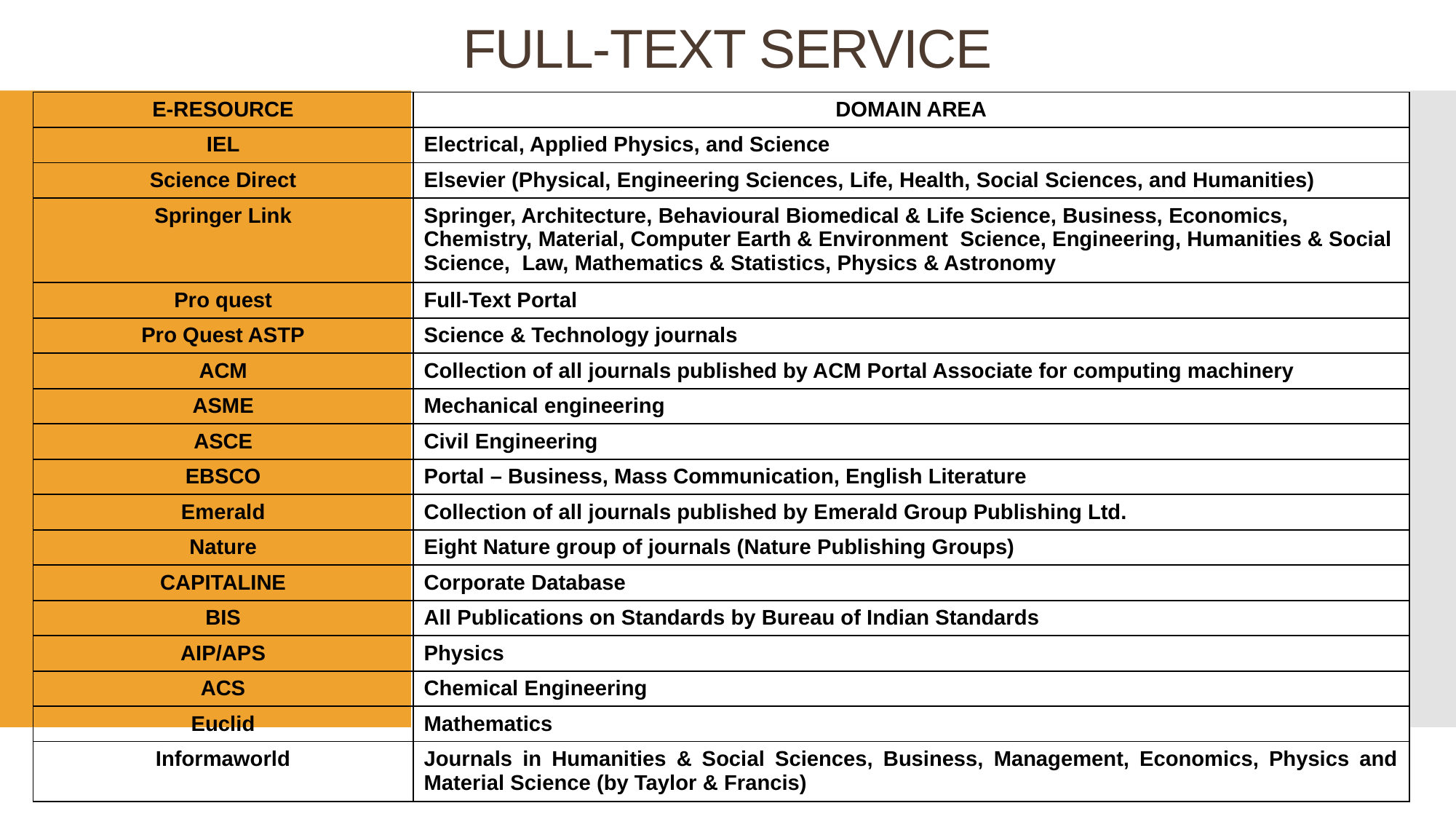

# FULL-TEXT SERVICE

| E-RESOURCE | DOMAIN AREA |
| --- | --- |
| IEL | Electrical, Applied Physics, and Science |
| Science Direct | Elsevier (Physical, Engineering Sciences, Life, Health, Social Sciences, and Humanities) |
| Springer Link | Springer, Architecture, Behavioural Biomedical & Life Science, Business, Economics, Chemistry, Material, Computer Earth & Environment Science, Engineering, Humanities & Social Science, Law, Mathematics & Statistics, Physics & Astronomy |
| Pro quest | Full-Text Portal |
| Pro Quest ASTP | Science & Technology journals |
| ACM | Collection of all journals published by ACM Portal Associate for computing machinery |
| ASME | Mechanical engineering |
| ASCE | Civil Engineering |
| EBSCO | Portal – Business, Mass Communication, English Literature |
| Emerald | Collection of all journals published by Emerald Group Publishing Ltd. |
| Nature | Eight Nature group of journals (Nature Publishing Groups) |
| CAPITALINE | Corporate Database |
| BIS | All Publications on Standards by Bureau of Indian Standards |
| AIP/APS | Physics |
| ACS | Chemical Engineering |
| Euclid | Mathematics |
| Informaworld | Journals in Humanities & Social Sciences, Business, Management, Economics, Physics and Material Science (by Taylor & Francis) |